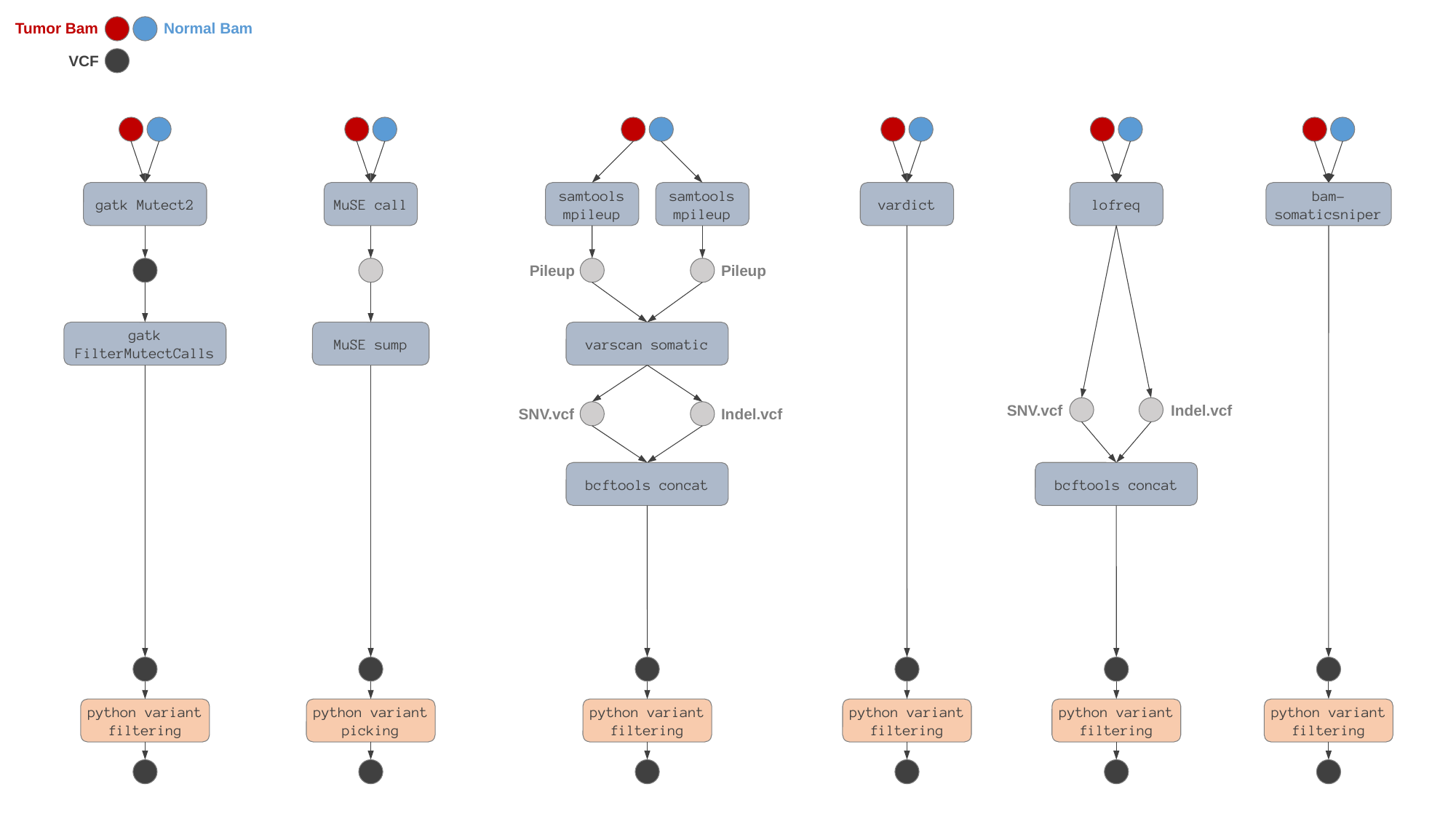

Tumor Bam
Normal Bam

VCF

gatk Mutect2
MuSE call
samtools mpileup
samtools mpileup
vardict
lofreq
bam-somaticsniper

Pileup
Pileup
gatk FilterMutectCalls
MuSE sump
varscan somatic

SNV.vcf
Indel.vcf

SNV.vcf
Indel.vcf
bcftools concat
bcftools concat

python variant filtering
python variant picking
python variant filtering
python variant filtering
python variant filtering
python variant filtering